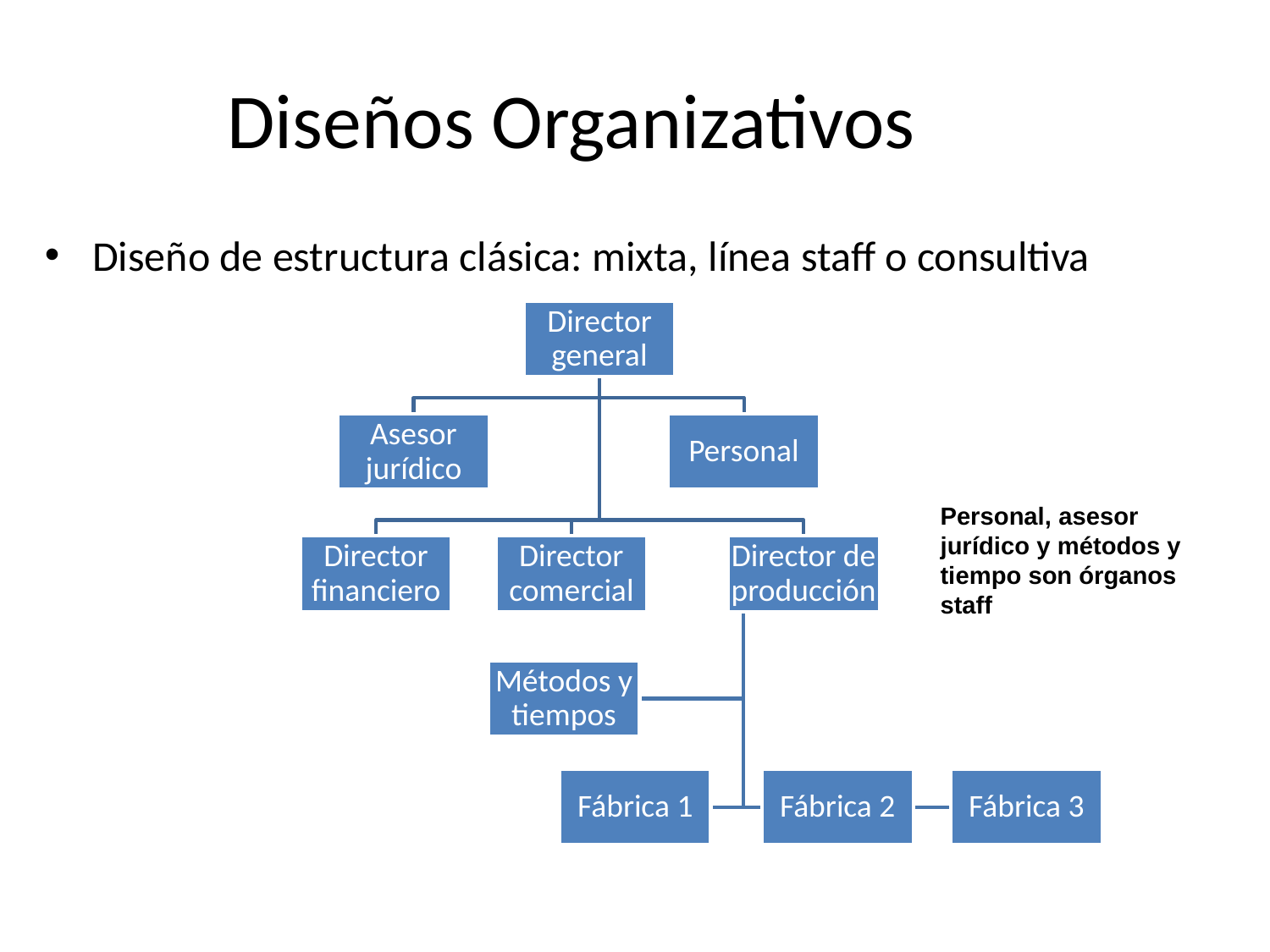

Diseños Organizativos
Diseño de estructura clásica: mixta, línea staff o consultiva

Director general
Personal
Asesor jurídico
Director financiero
Director comercial
Director de producción
Fábrica 2
Métodos y tiempos
Fábrica 3
Fábrica 1
Personal, asesor jurídico y métodos y tiempo son órganos staff